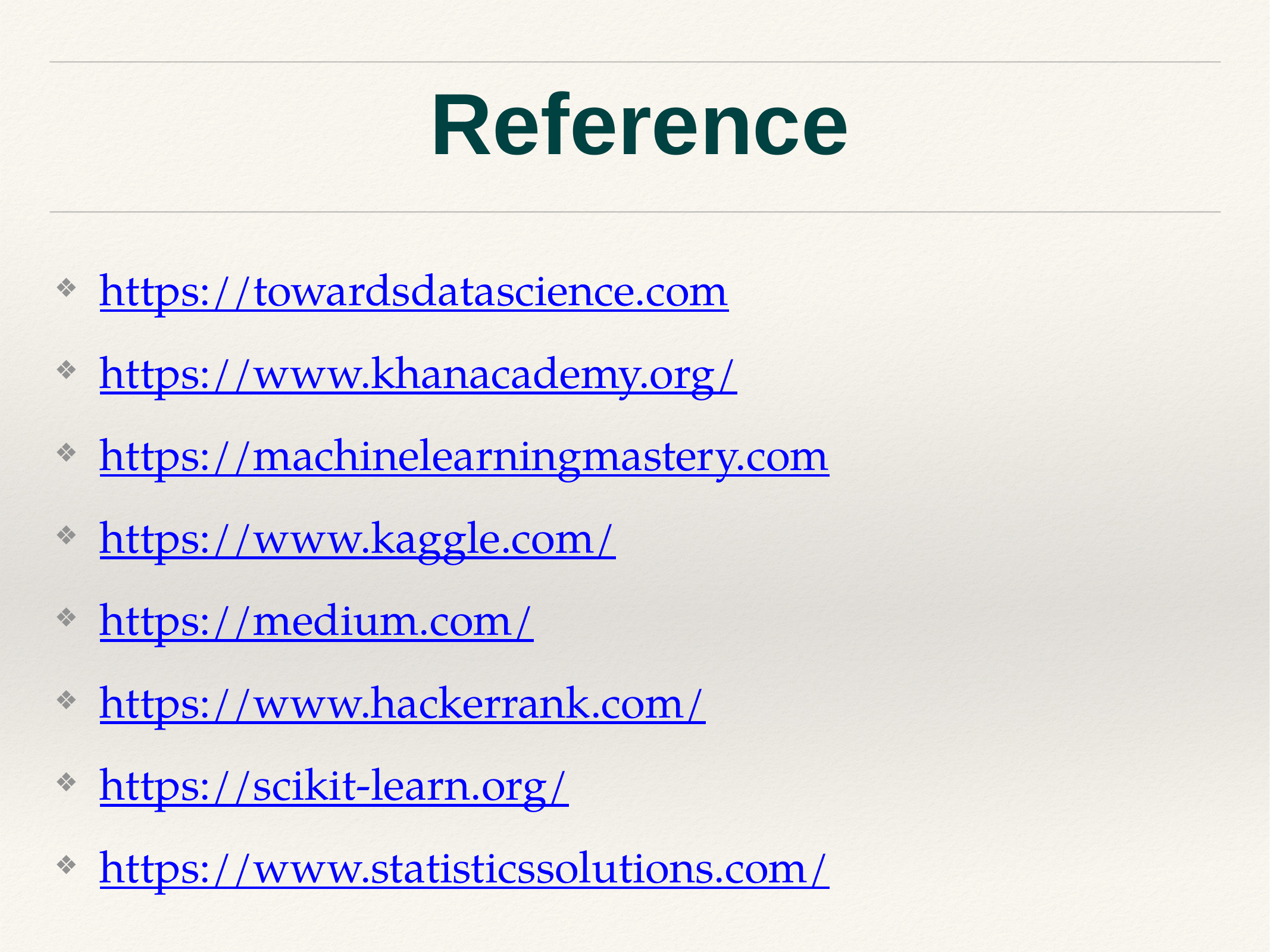

# Reference
https://towardsdatascience.com
https://www.khanacademy.org/
https://machinelearningmastery.com
https://www.kaggle.com/
https://medium.com/
https://www.hackerrank.com/
https://scikit-learn.org/
https://www.statisticssolutions.com/